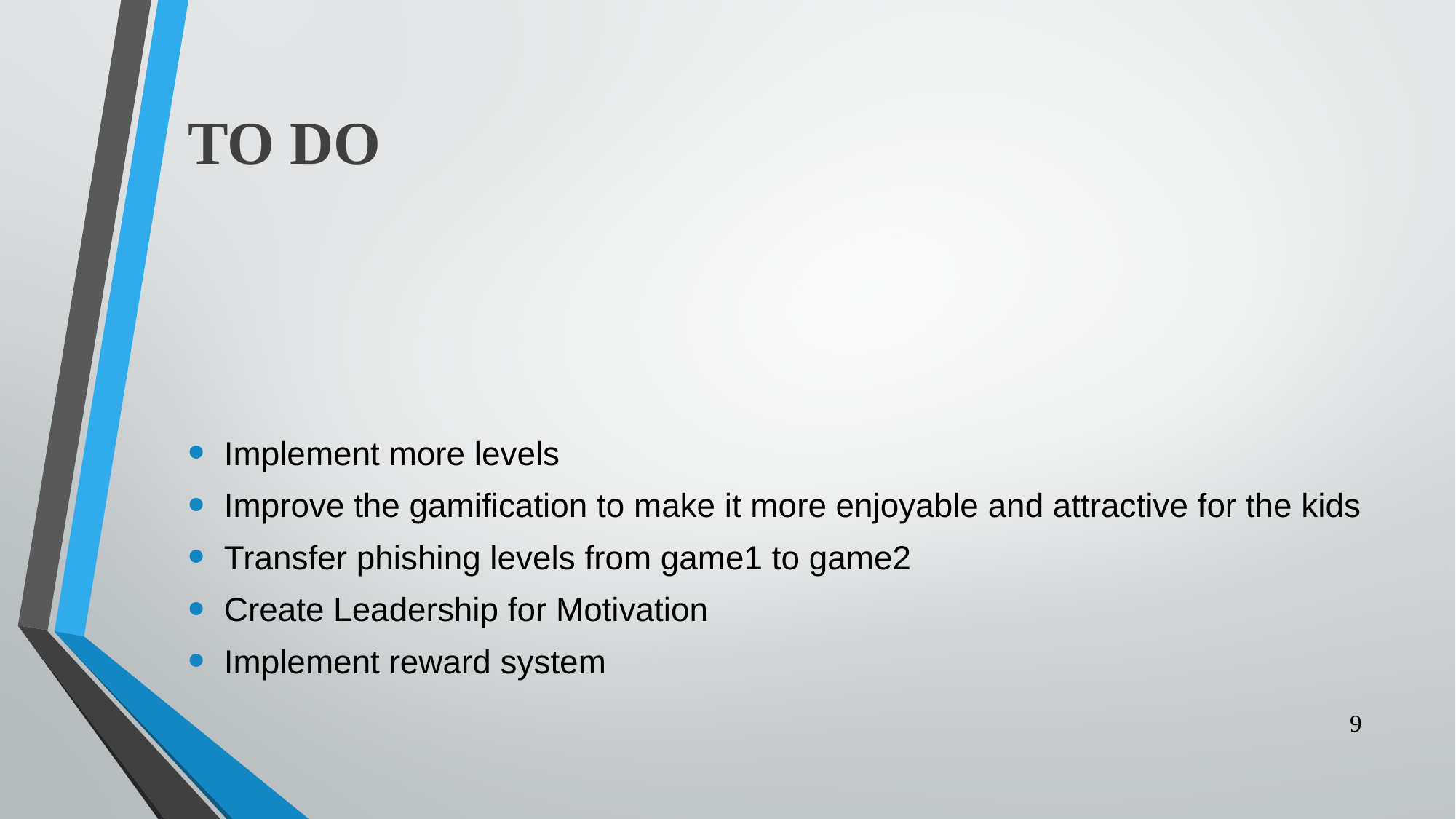

# TO DO

Implement more levels
Improve the gamification to make it more enjoyable and attractive for the kids
Transfer phishing levels from game1 to game2
Create Leadership for Motivation
Implement reward system

9